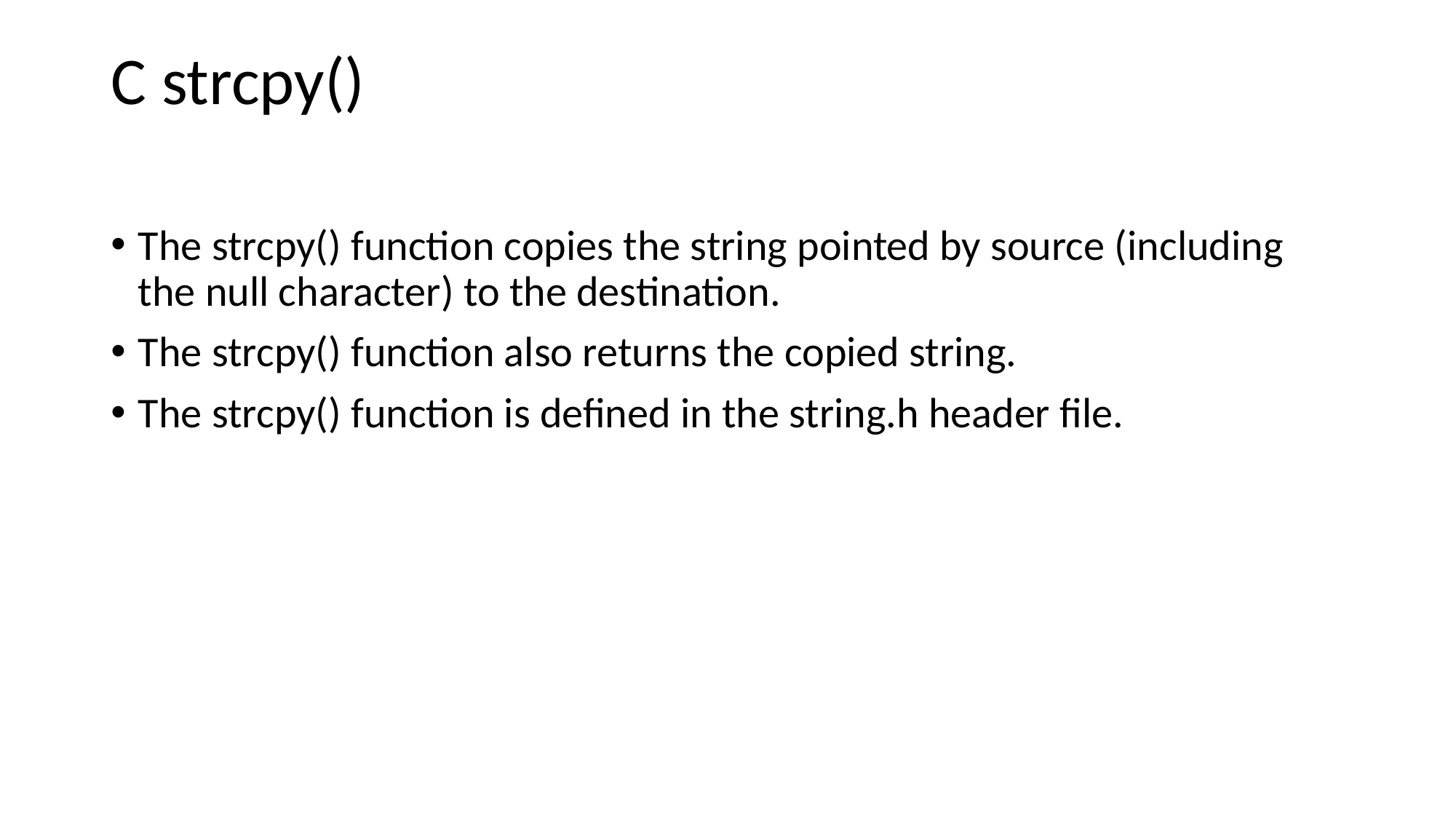

# C strcpy()
The strcpy() function copies the string pointed by source (including the null character) to the destination.
The strcpy() function also returns the copied string.
The strcpy() function is defined in the string.h header file.